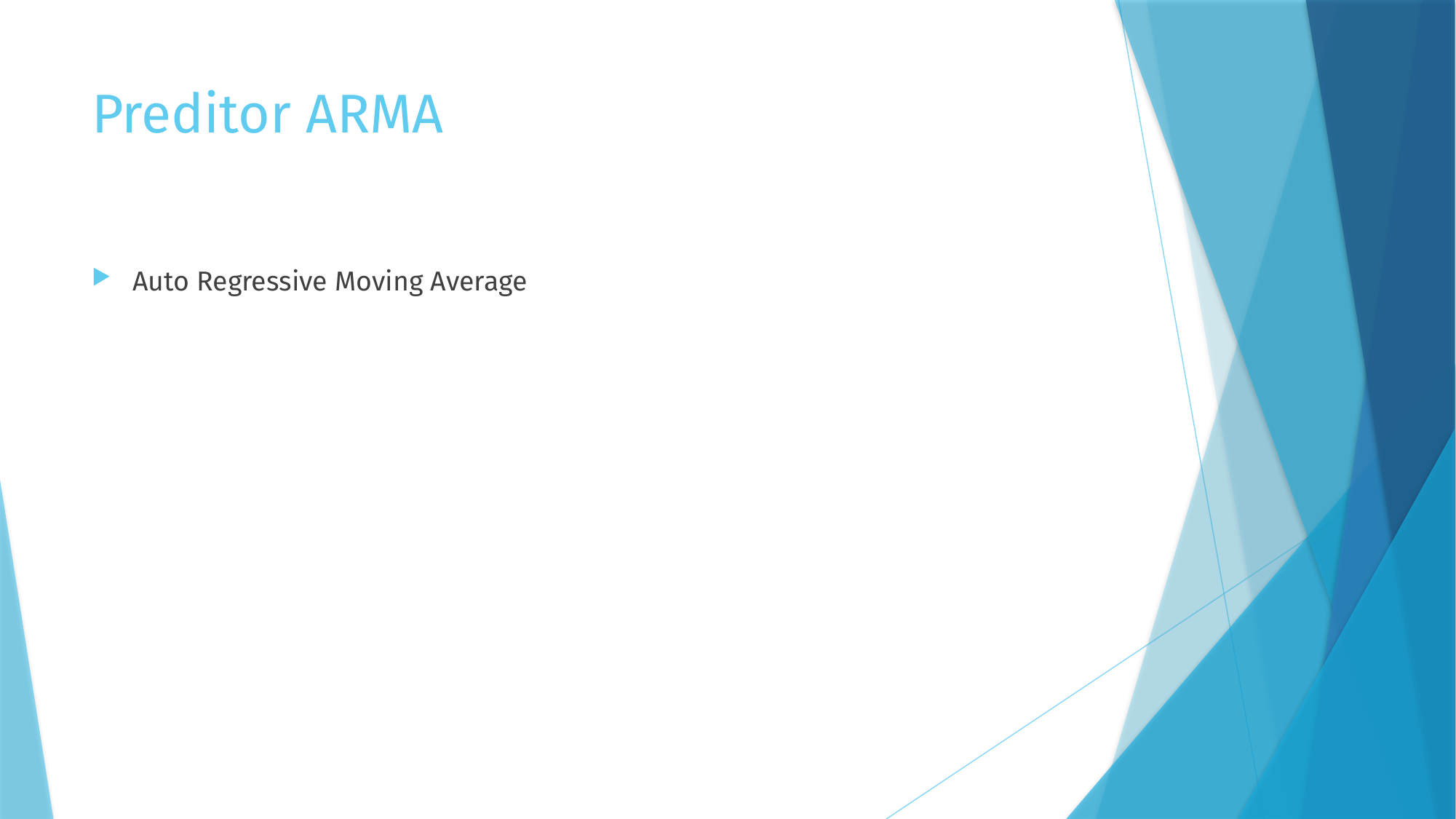

# Preditor ARMA
Auto Regressive Moving Average